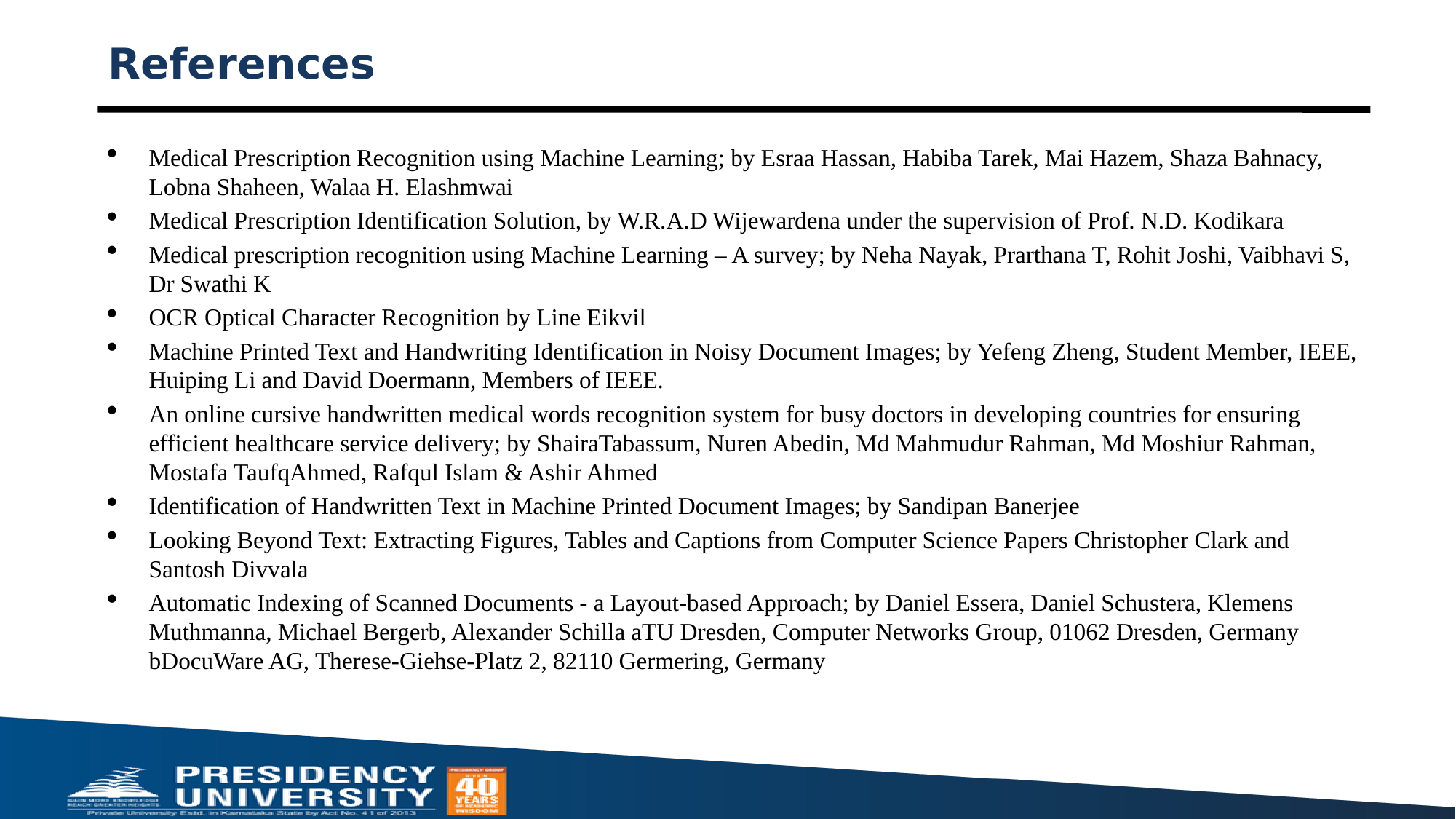

# References
Medical Prescription Recognition using Machine Learning; by Esraa Hassan, Habiba Tarek, Mai Hazem, Shaza Bahnacy, Lobna Shaheen, Walaa H. Elashmwai
Medical Prescription Identification Solution, by W.R.A.D Wijewardena under the supervision of Prof. N.D. Kodikara
Medical prescription recognition using Machine Learning – A survey; by Neha Nayak, Prarthana T, Rohit Joshi, Vaibhavi S, Dr Swathi K
OCR Optical Character Recognition by Line Eikvil
Machine Printed Text and Handwriting Identification in Noisy Document Images; by Yefeng Zheng, Student Member, IEEE, Huiping Li and David Doermann, Members of IEEE.
An online cursive handwritten medical words recognition system for busy doctors in developing countries for ensuring efficient healthcare service delivery; by ShairaTabassum, Nuren Abedin, Md Mahmudur Rahman, Md Moshiur Rahman, Mostafa TaufqAhmed, Rafqul Islam & Ashir Ahmed
Identification of Handwritten Text in Machine Printed Document Images; by Sandipan Banerjee
Looking Beyond Text: Extracting Figures, Tables and Captions from Computer Science Papers Christopher Clark and Santosh Divvala
Automatic Indexing of Scanned Documents - a Layout-based Approach; by Daniel Essera, Daniel Schustera, Klemens Muthmanna, Michael Bergerb, Alexander Schilla aTU Dresden, Computer Networks Group, 01062 Dresden, Germany bDocuWare AG, Therese-Giehse-Platz 2, 82110 Germering, Germany